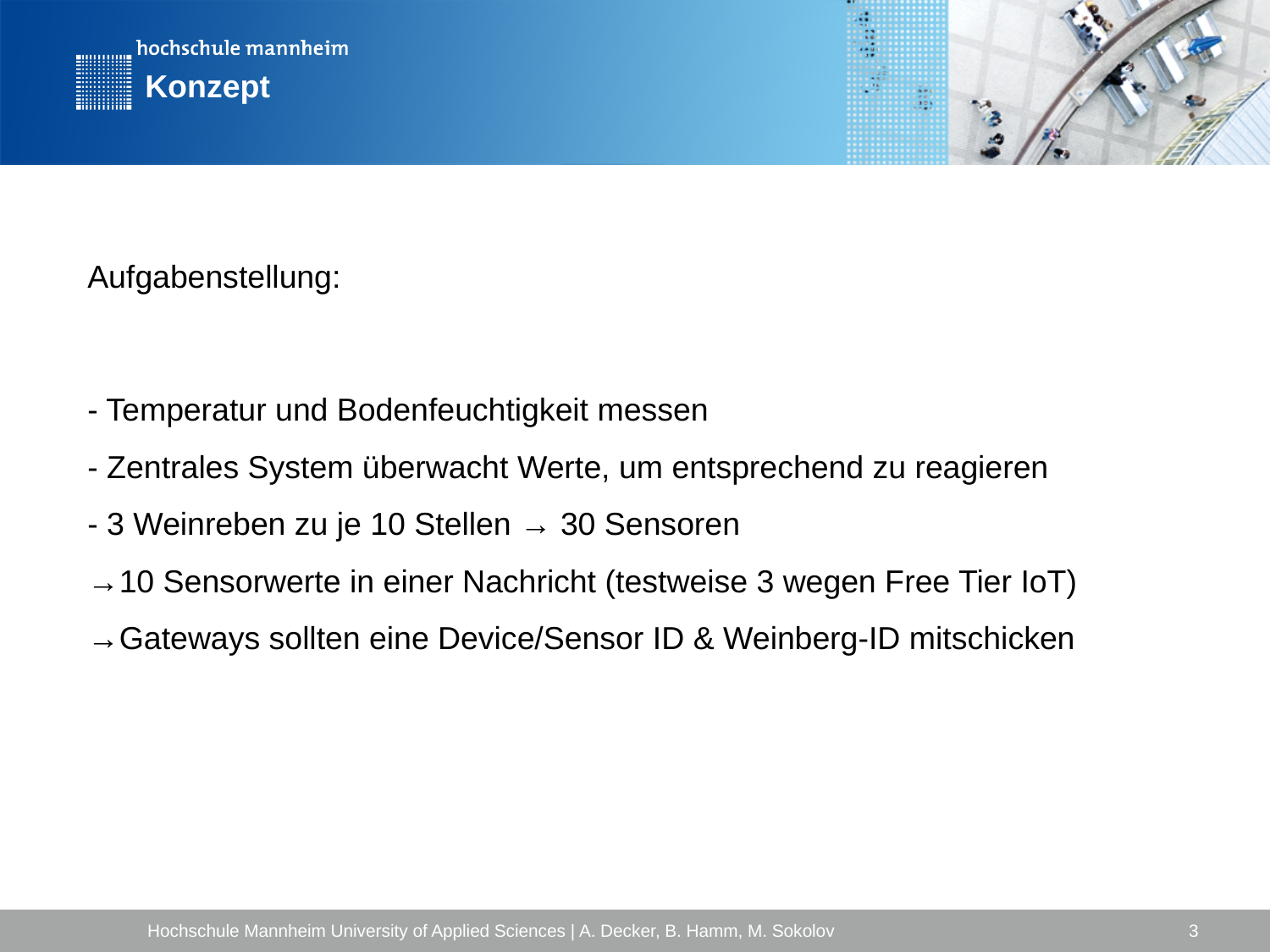

Konzept
Aufgabenstellung:

- Temperatur und Bodenfeuchtigkeit messen
- Zentrales System überwacht Werte, um entsprechend zu reagieren
- 3 Weinreben zu je 10 Stellen → 30 Sensoren
→10 Sensorwerte in einer Nachricht (testweise 3 wegen Free Tier IoT)
→Gateways sollten eine Device/Sensor ID & Weinberg-ID mitschicken

Hochschule Mannheim University of Applied Sciences | A. Decker, B. Hamm, M. Sokolov
# 3